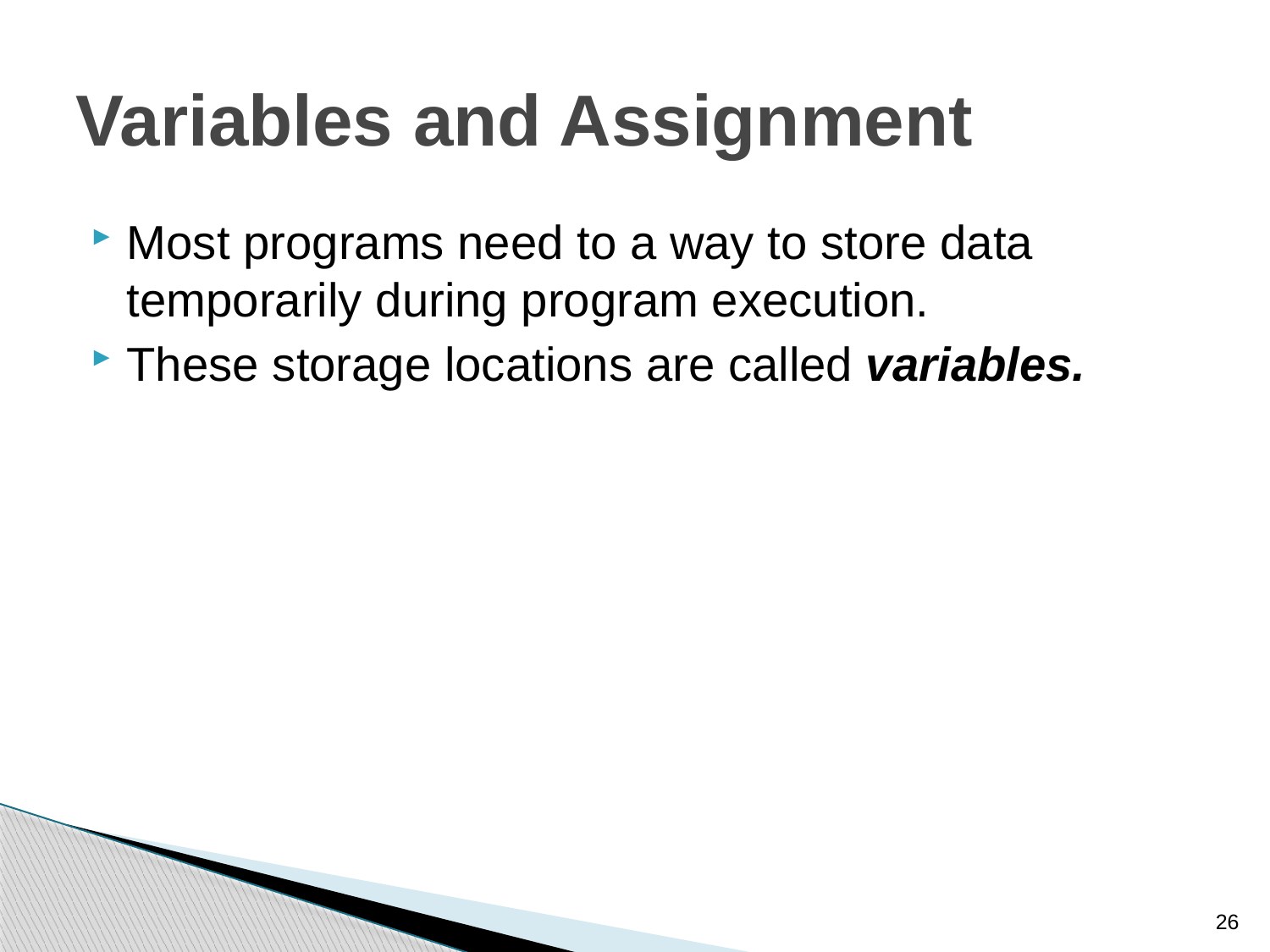

# Variables and Assignment
Most programs need to a way to store data temporarily during program execution.
These storage locations are called variables.
26